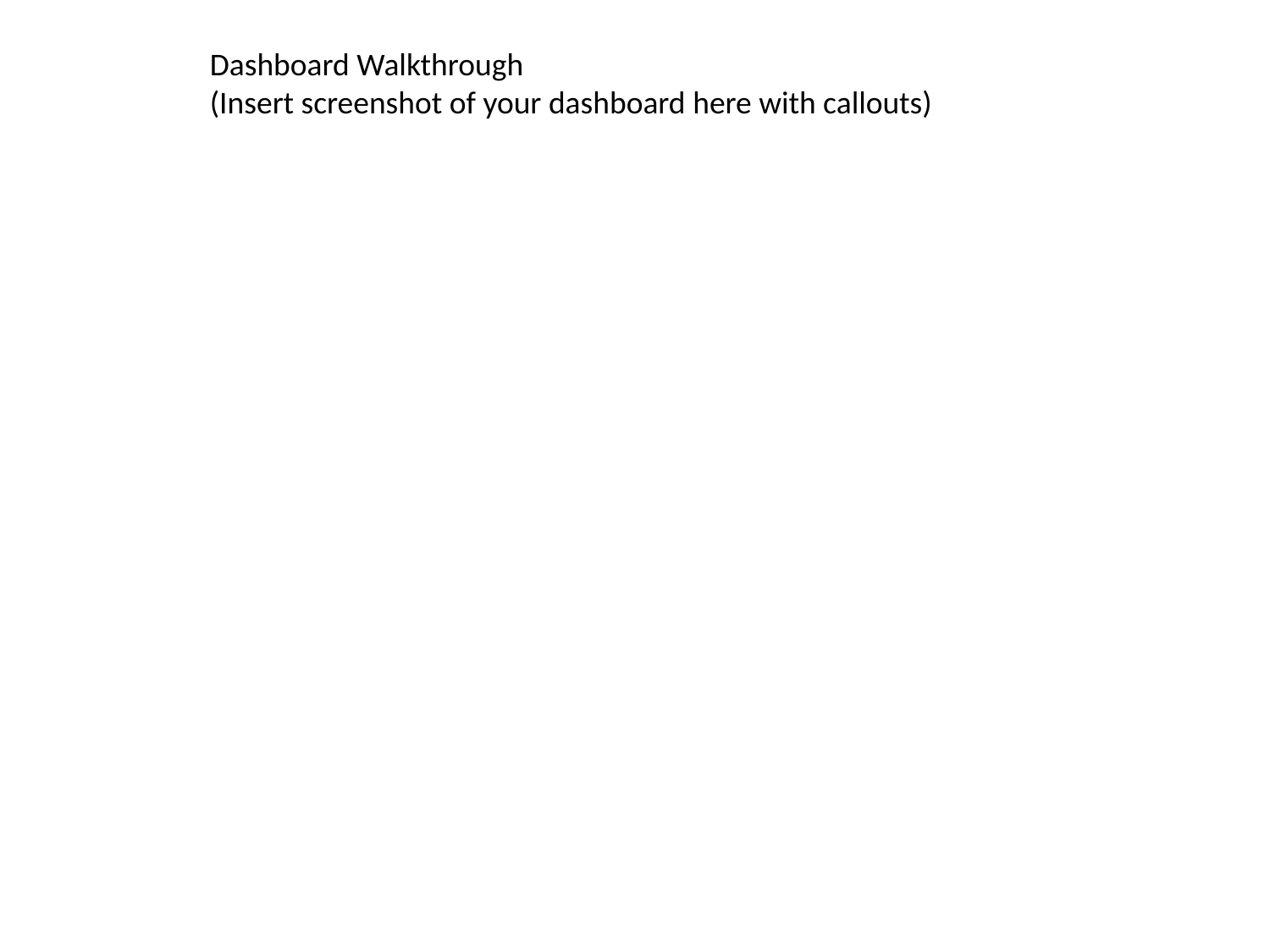

Dashboard Walkthrough
(Insert screenshot of your dashboard here with callouts)